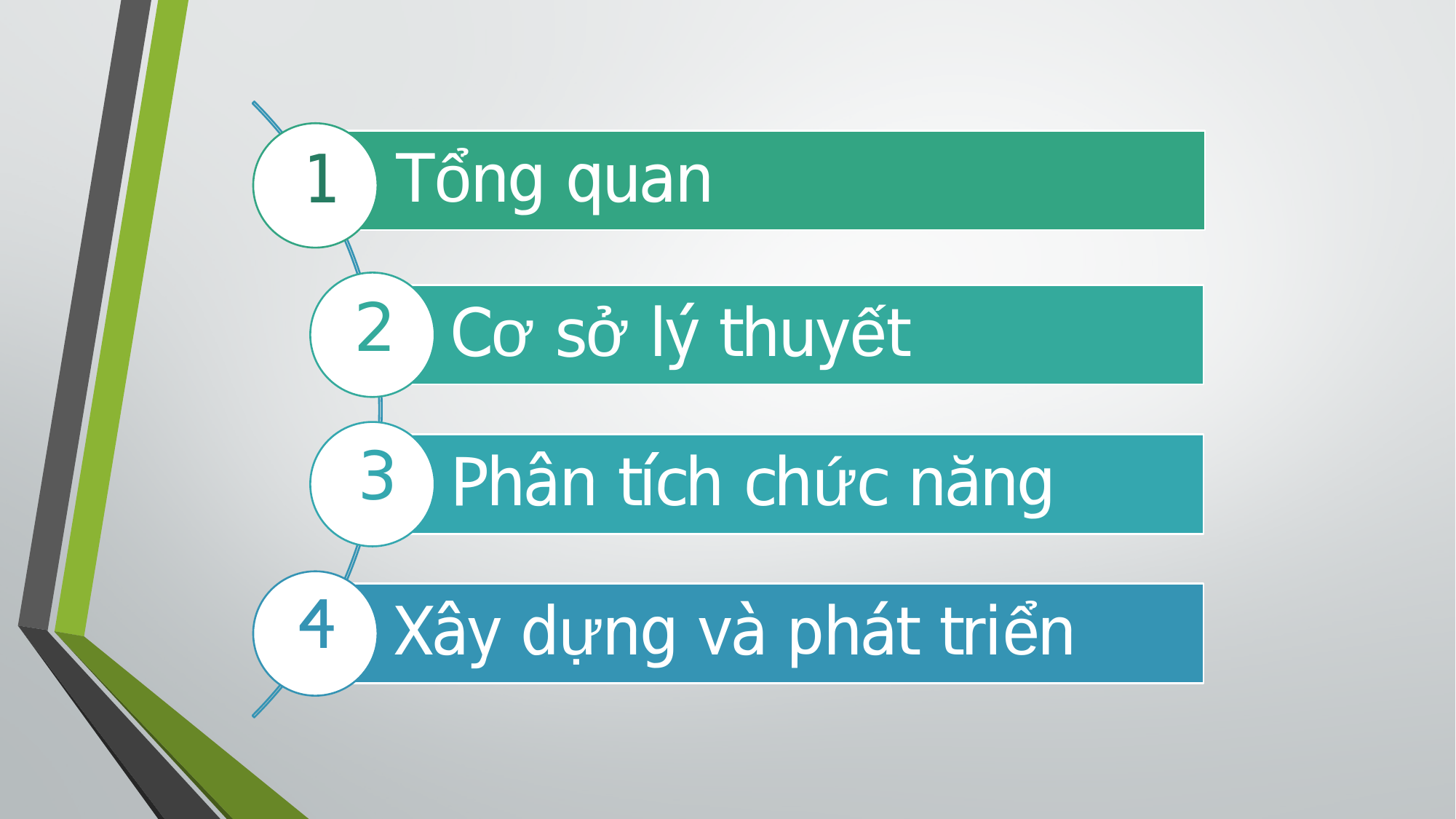

Tổng quan
Cơ sở lý thuyết
Phân tích chức năng
Xây dựng và phát triển
1
2
3
4